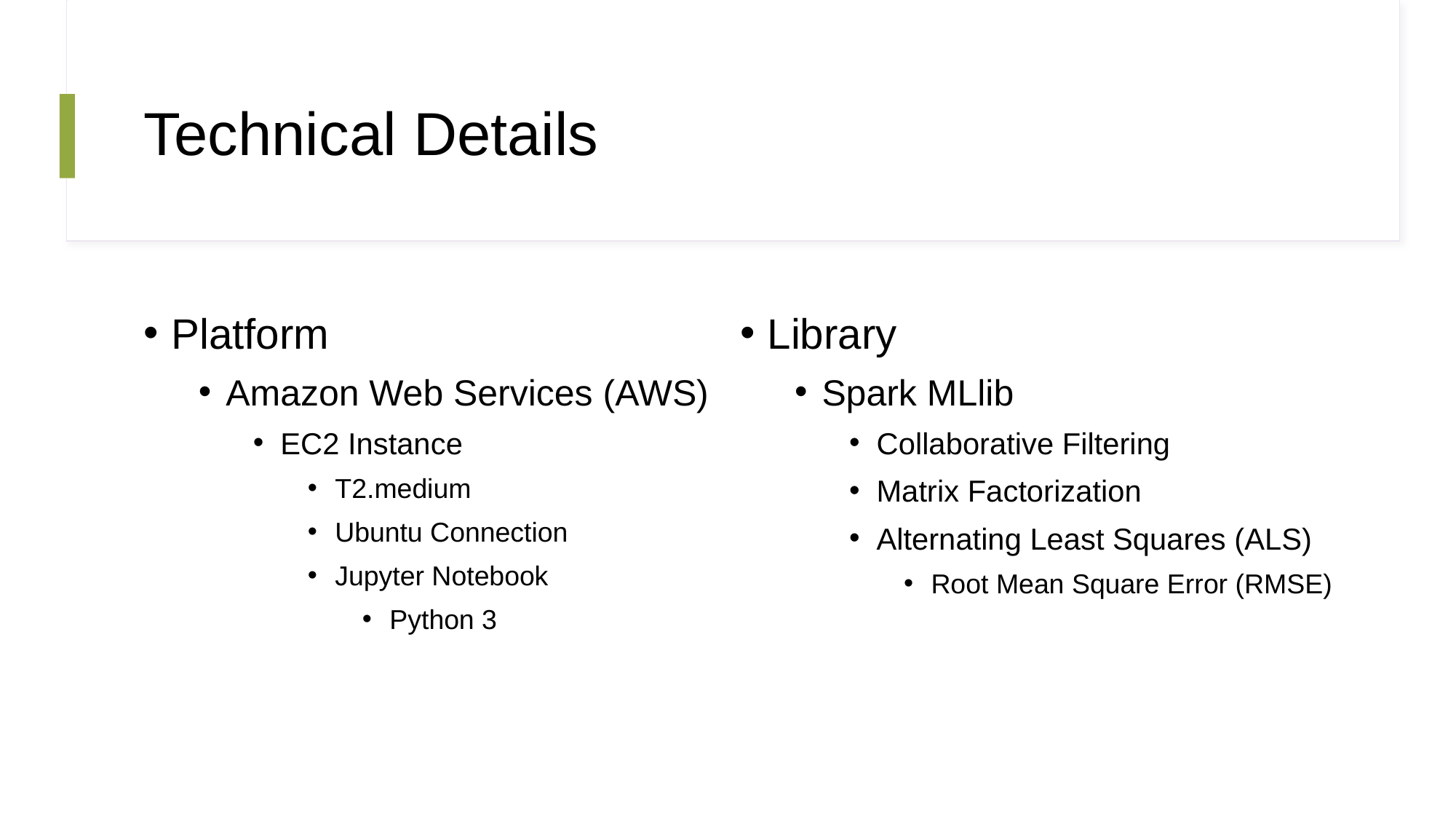

# Technical Details
Platform
Amazon Web Services (AWS)
EC2 Instance
T2.medium
Ubuntu Connection
Jupyter Notebook
Python 3

Library
Spark MLlib
Collaborative Filtering
Matrix Factorization
Alternating Least Squares (ALS)
Root Mean Square Error (RMSE)